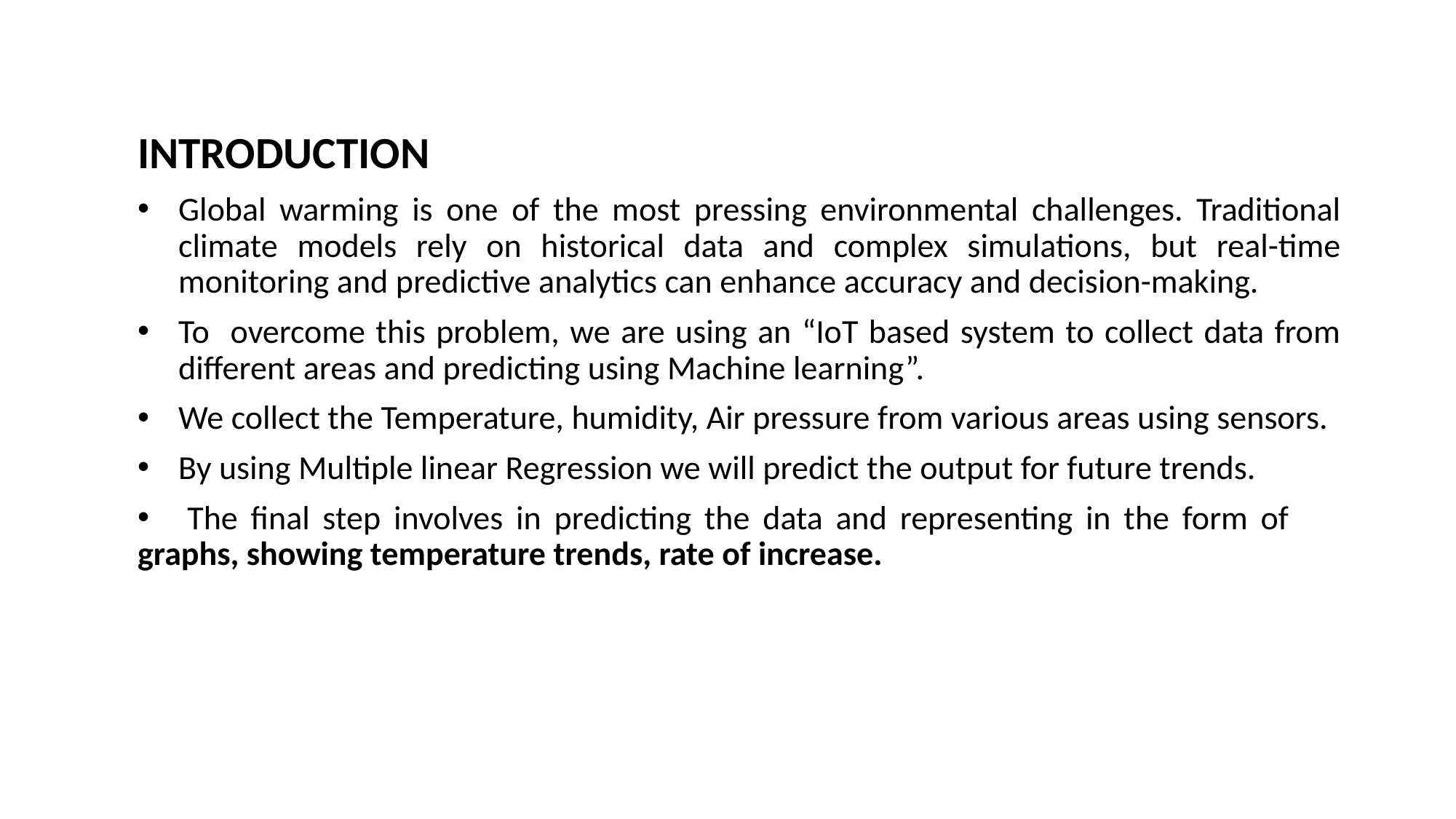

INTRODUCTION
Global warming is one of the most pressing environmental challenges. Traditional climate models rely on historical data and complex simulations, but real-time monitoring and predictive analytics can enhance accuracy and decision-making.
To  overcome this problem, we are using an “IoT based system to collect data from different areas and predicting using Machine learning”.
We collect the Temperature, humidity, Air pressure from various areas using sensors.
By using Multiple linear Regression we will predict the output for future trends.
   The final step involves in predicting the data and representing in the form of     graphs, showing temperature trends, rate of increase.